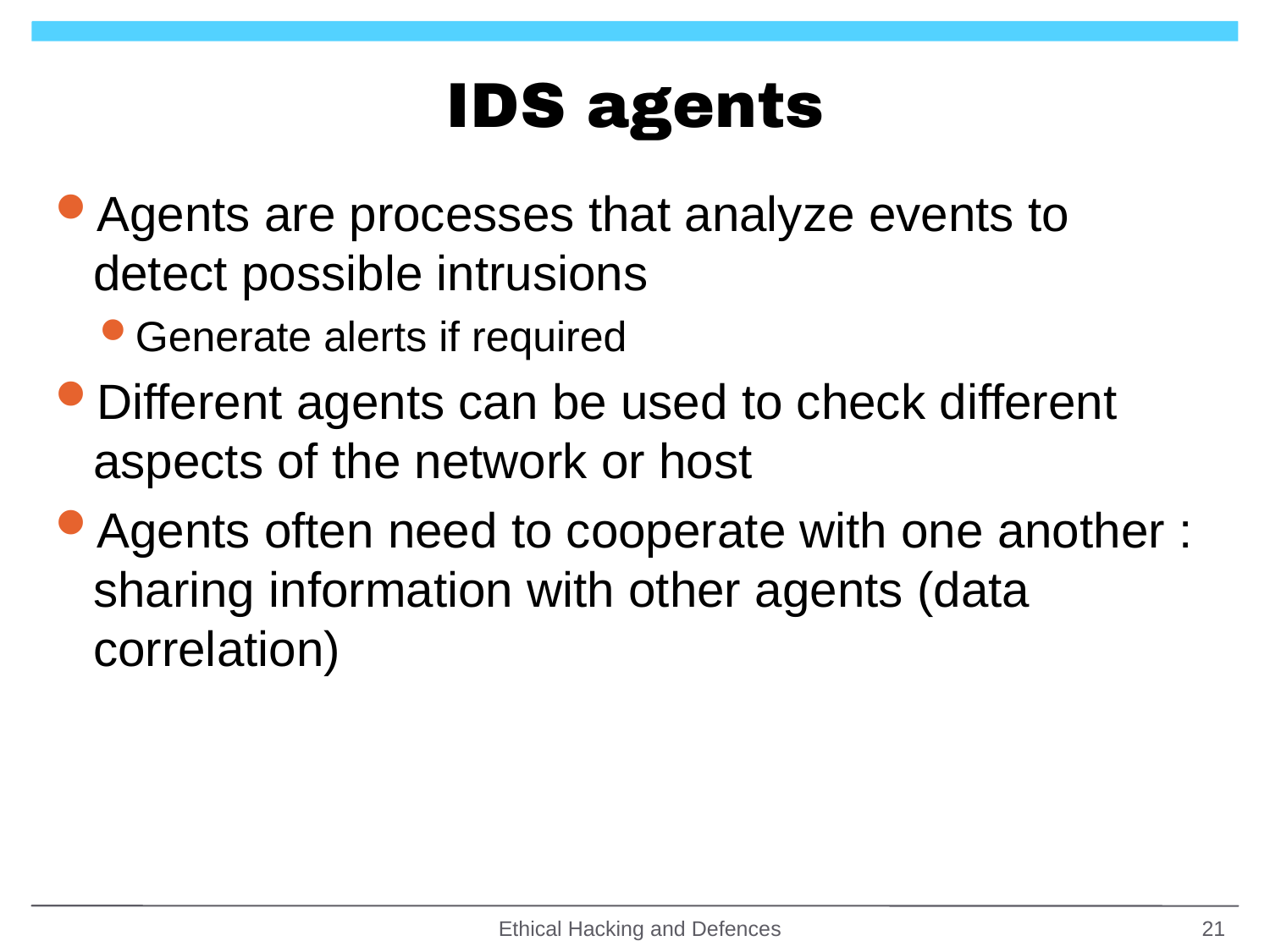

# IDS agents
Agents are processes that analyze events to detect possible intrusions
Generate alerts if required
Different agents can be used to check different aspects of the network or host
Agents often need to cooperate with one another : sharing information with other agents (data correlation)
Ethical Hacking and Defences
21